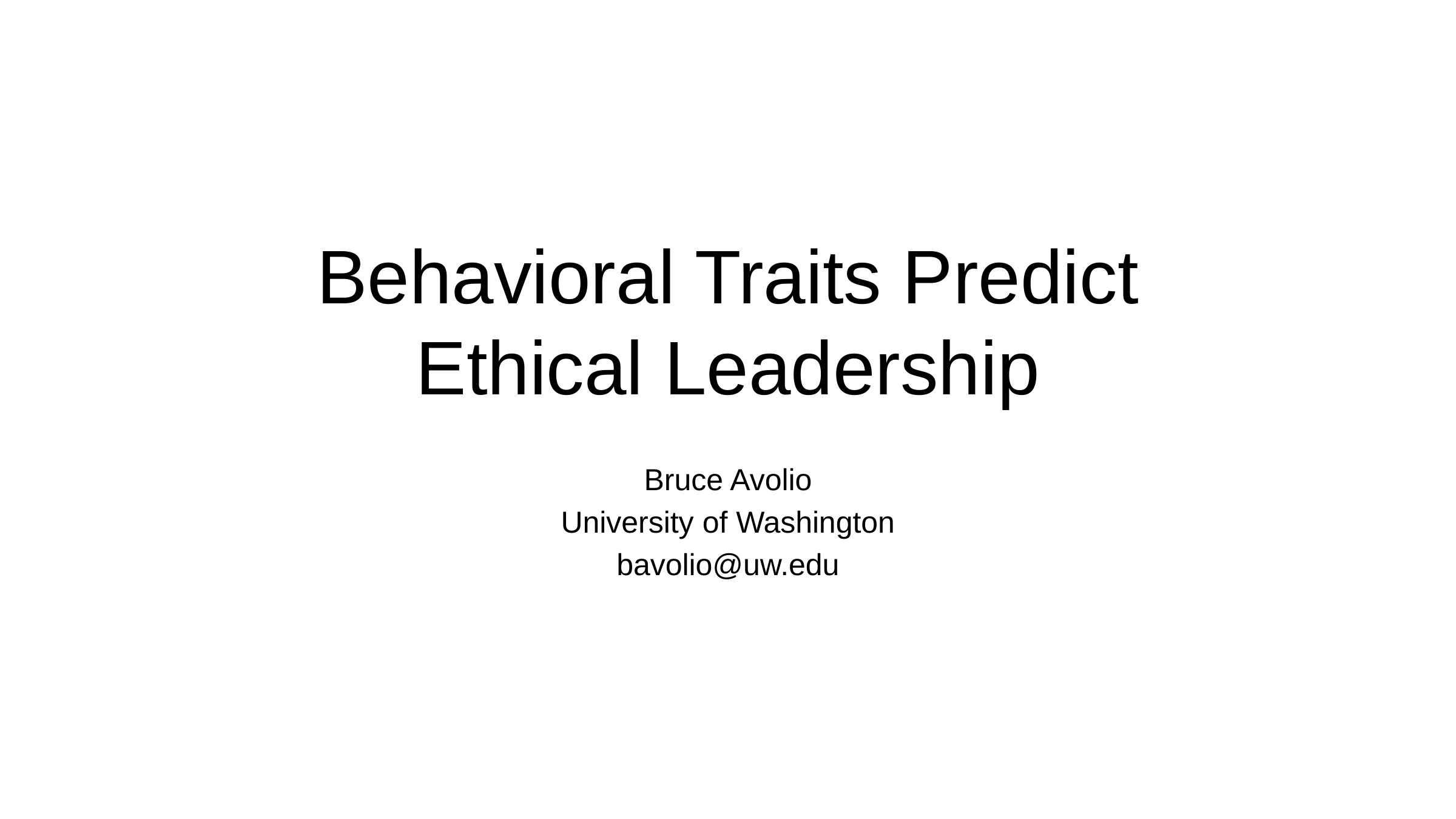

# Behavioral Traits Predict Ethical Leadership
Bruce Avolio
University of Washington
bavolio@uw.edu